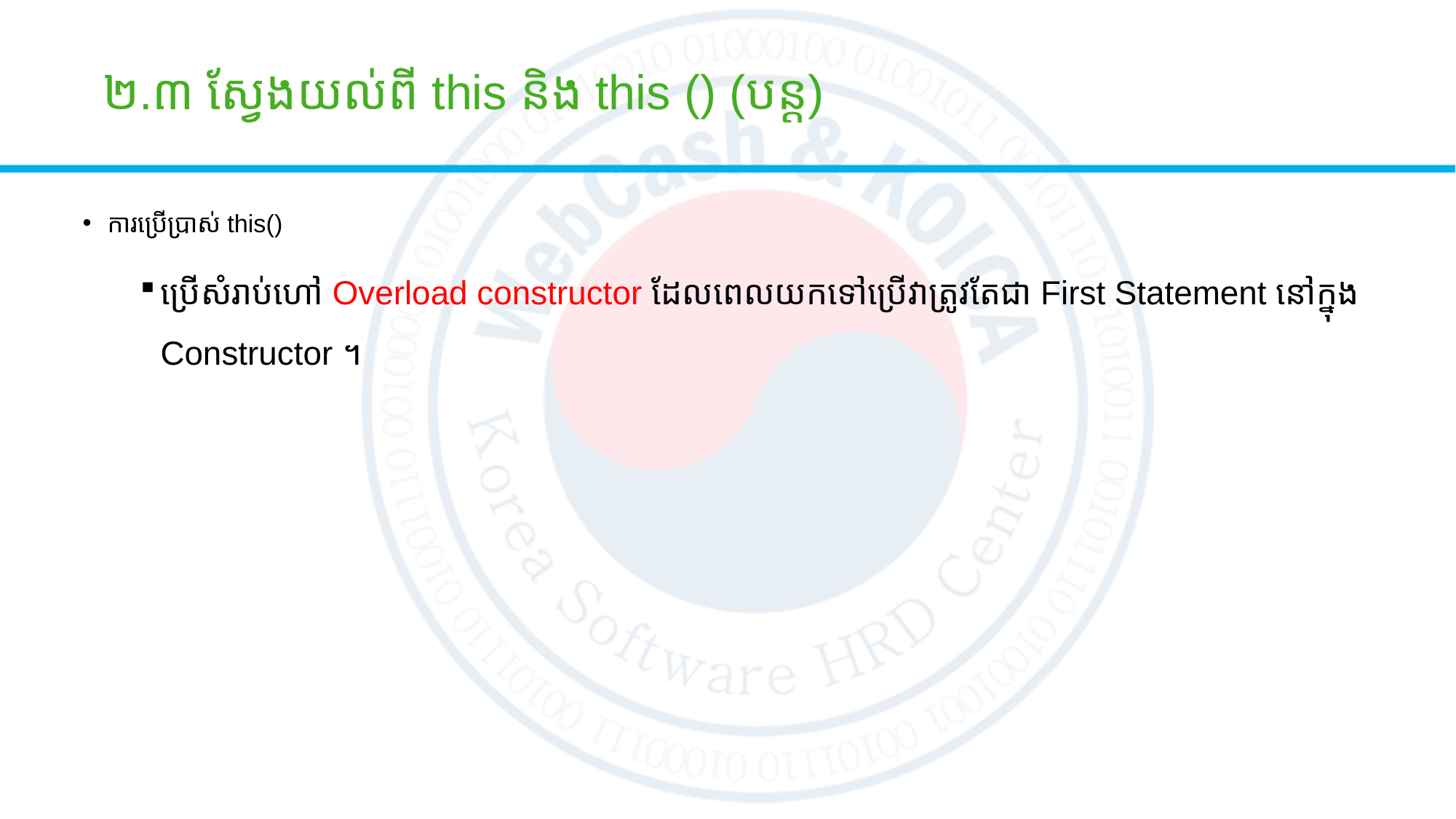

#
២.៣ ស្វែងយល់ពី this និង this () (បន្ត)
ការប្រើប្រាស់ this()
ប្រើសំរាប់ហៅ Overload constructor ដែលពេលយកទៅប្រើវាត្រូវតែជា First Statement នៅក្នុង  Constructor ។